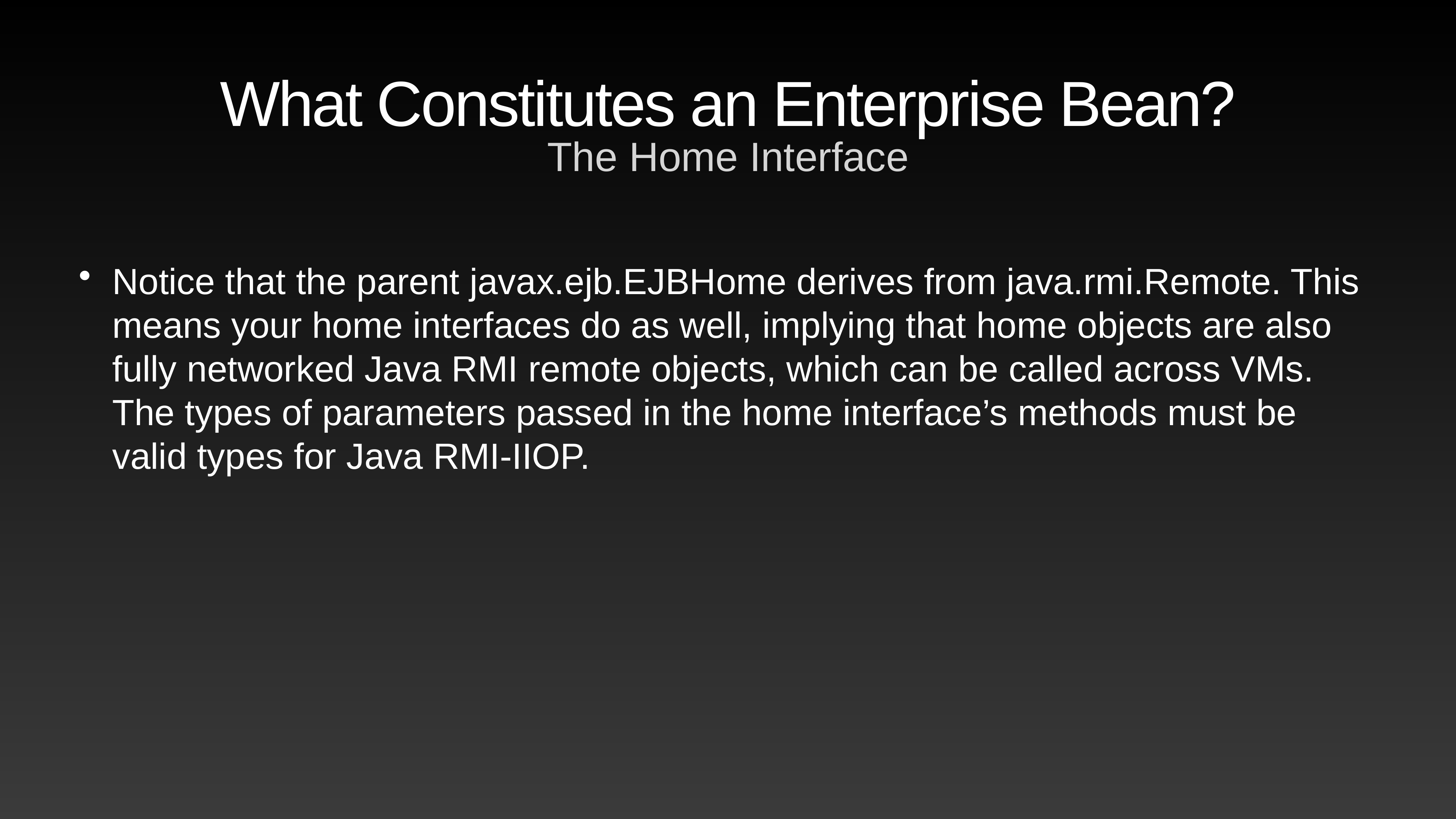

# What Constitutes an Enterprise Bean?
The Home Interface
Notice that the parent javax.ejb.EJBHome derives from java.rmi.Remote. This means your home interfaces do as well, implying that home objects are also fully networked Java RMI remote objects, which can be called across VMs. The types of parameters passed in the home interface’s methods must be valid types for Java RMI-IIOP.